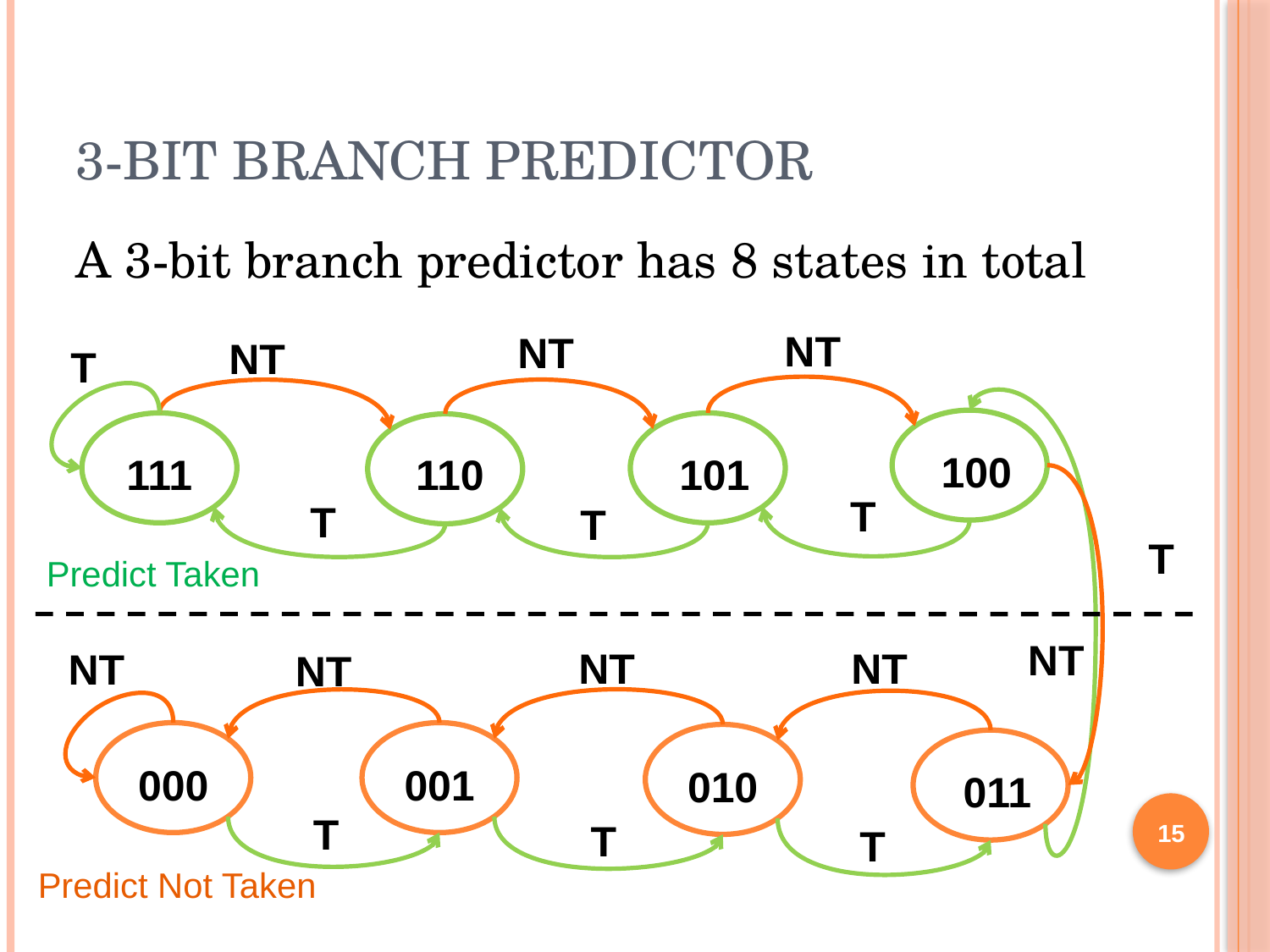

# 3-bit Branch Predictor
A 3-bit branch predictor has 8 states in total
NT
NT
NT
T

100
110
111
101
T
T
T
T
Predict Taken

NT
NT
NT
NT
NT

001
000
010
011
15
T
T
T
Predict Not Taken